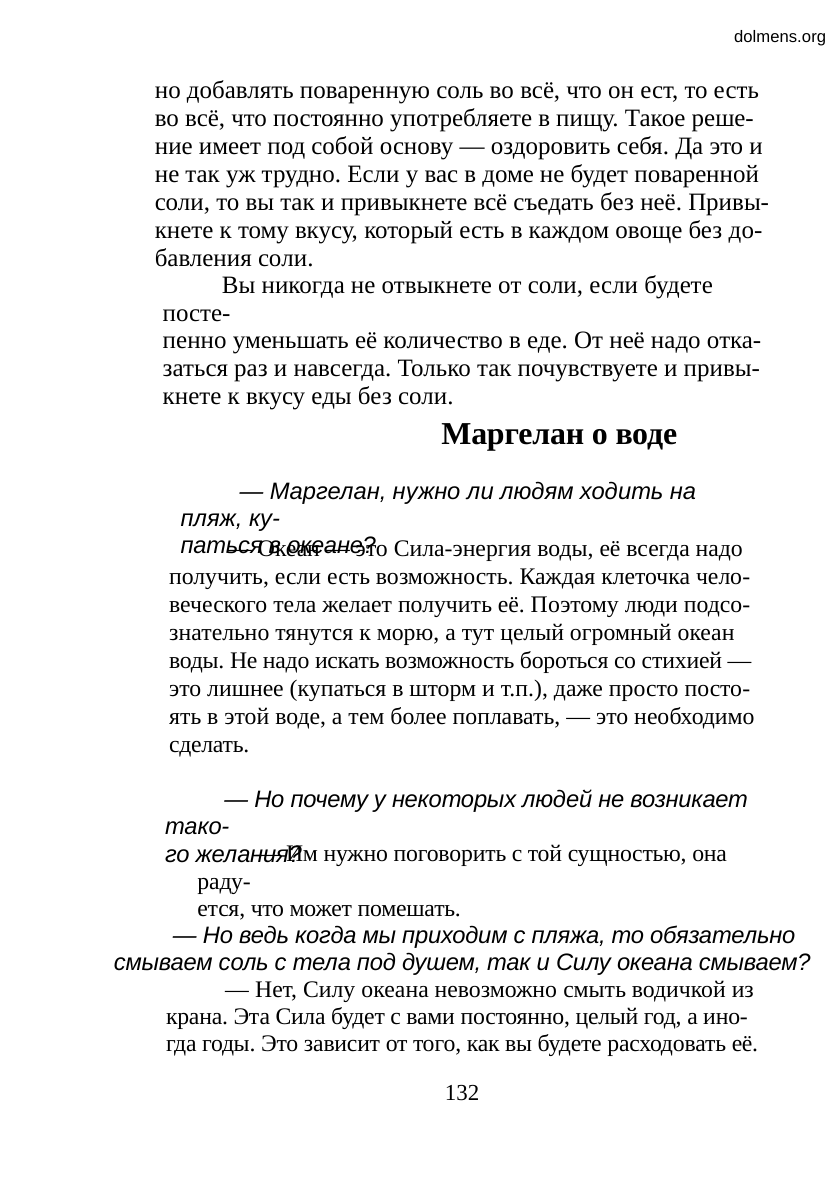

dolmens.org

но добавлять поваренную соль во всё, что он ест, то есть
во всё, что постоянно употребляете в пищу. Такое реше-
ние имеет под собой основу — оздоровить себя. Да это и
не так уж трудно. Если у вас в доме не будет поваренной
соли, то вы так и привыкнете всё съедать без неё. Привы-
кнете к тому вкусу, который есть в каждом овоще без до-
бавления соли.

Вы никогда не отвыкнете от соли, если будете посте-
пенно уменьшать её количество в еде. От неё надо отка-
заться раз и навсегда. Только так почувствуете и привы-
кнете к вкусу еды без соли.

Маргелан о воде

— Маргелан, нужно ли людям ходить на пляж, ку-
паться в океане?

— Океан — это Сила-энергия воды, её всегда надо
получить, если есть возможность. Каждая клеточка чело-
веческого тела желает получить её. Поэтому люди подсо-
знательно тянутся к морю, а тут целый огромный океан
воды. Не надо искать возможность бороться со стихией —
это лишнее (купаться в шторм и т.п.), даже просто посто-
ять в этой воде, а тем более поплавать, — это необходимо
сделать.

— Но почему у некоторых людей не возникает тако-
го желания?

— Им нужно поговорить с той сущностью, она раду-
ется, что может помешать.

— Но ведь когда мы приходим с пляжа, то обязательно
смываем соль с тела под душем, так и Силу океана смываем?

— Нет, Силу океана невозможно смыть водичкой из
крана. Эта Сила будет с вами постоянно, целый год, а ино-
гда годы. Это зависит от того, как вы будете расходовать её.

132